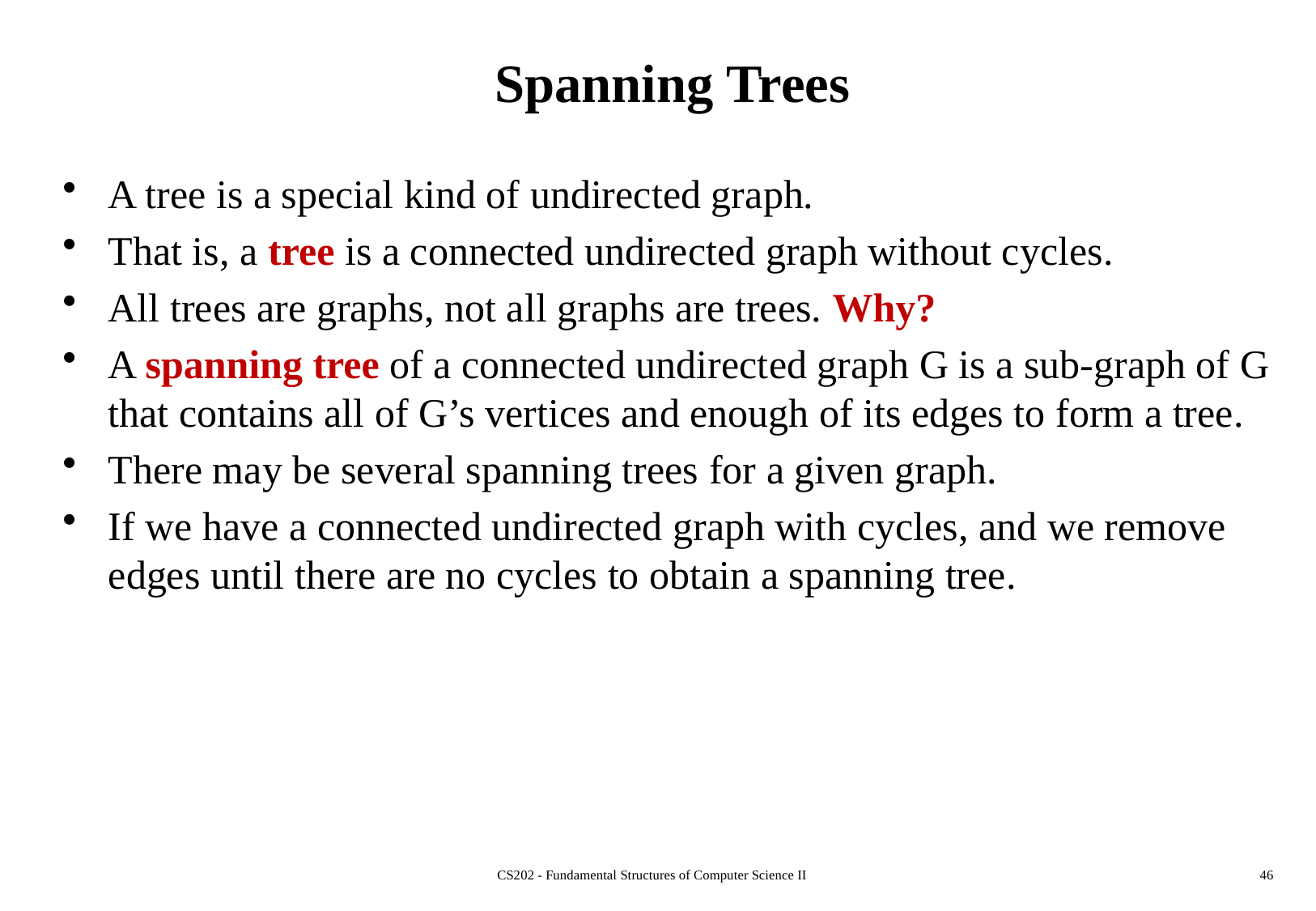

# Spanning Trees
A tree is a special kind of undirected graph.
That is, a tree is a connected undirected graph without cycles.
All trees are graphs, not all graphs are trees. Why?
A spanning tree of a connected undirected graph G is a sub-graph of G that contains all of G’s vertices and enough of its edges to form a tree.
There may be several spanning trees for a given graph.
If we have a connected undirected graph with cycles, and we remove edges until there are no cycles to obtain a spanning tree.
CS202 - Fundamental Structures of Computer Science II
46